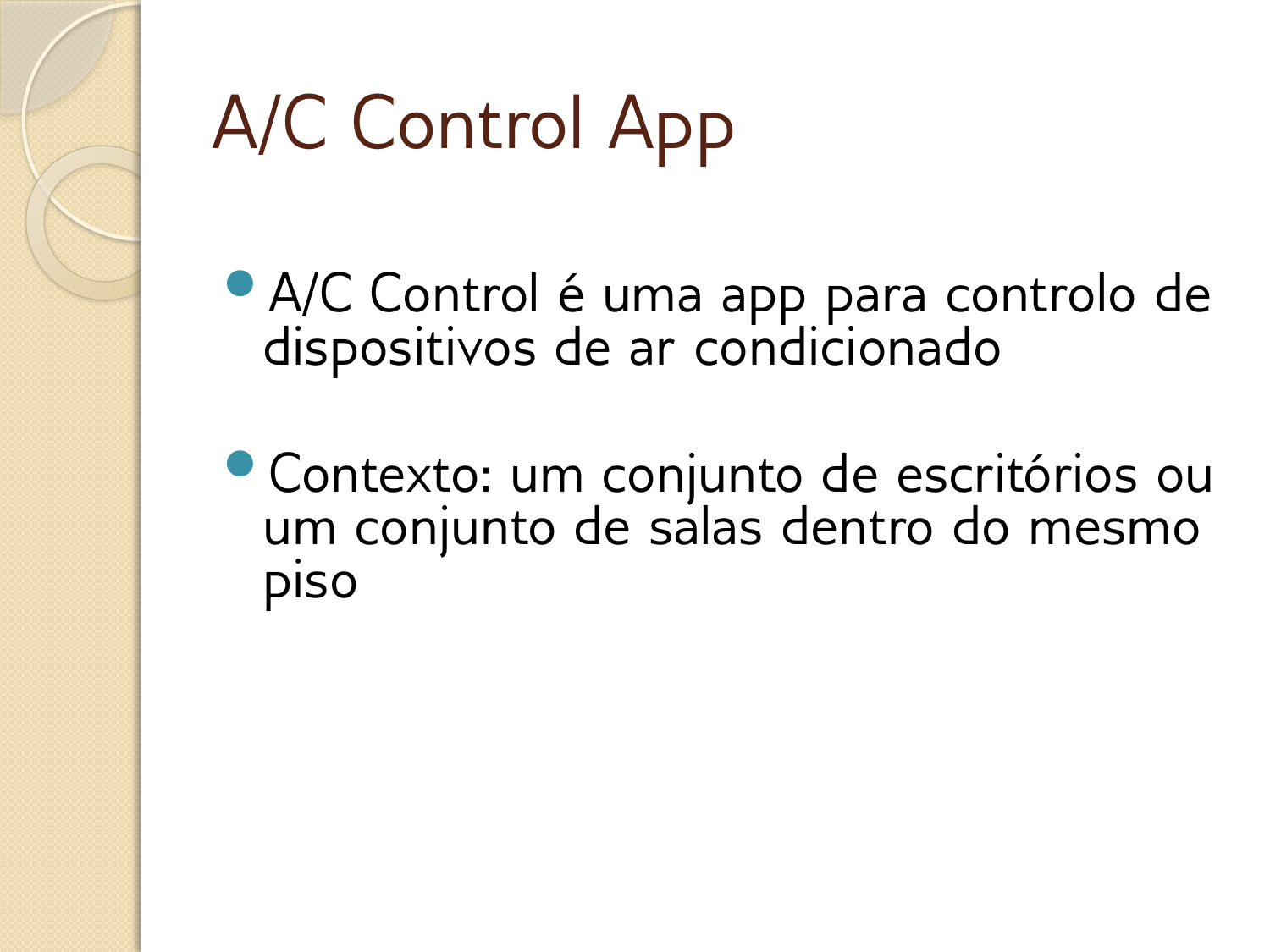

# A/C Control App

A/C Control é uma app para controlo de dispositivos de ar condicionado

Contexto: um conjunto de escritórios ou um conjunto de salas dentro do mesmo piso